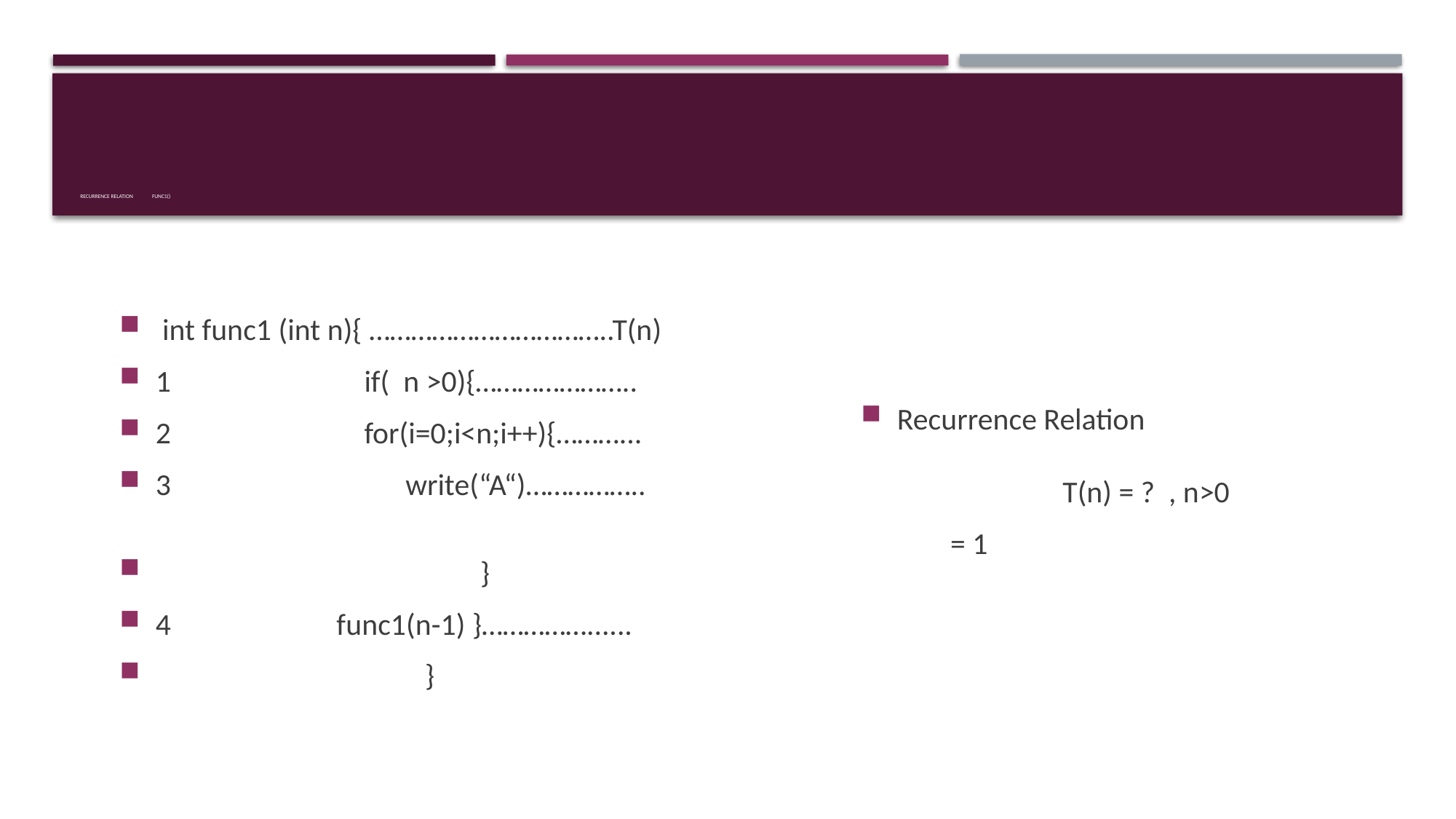

# Recurrence relation               Func1()
Recurrence Relation                                                                                                            T(n) = ?  , n>0
             = 1

 int func1 (int n){ ……………………………..T(n)
1                            if(  n >0){…………………..
2                            for(i=0;i<n;i++){………...
3                                  write(“A“)……………..
                                               }
4                        func1(n-1) }……………......
                                       }